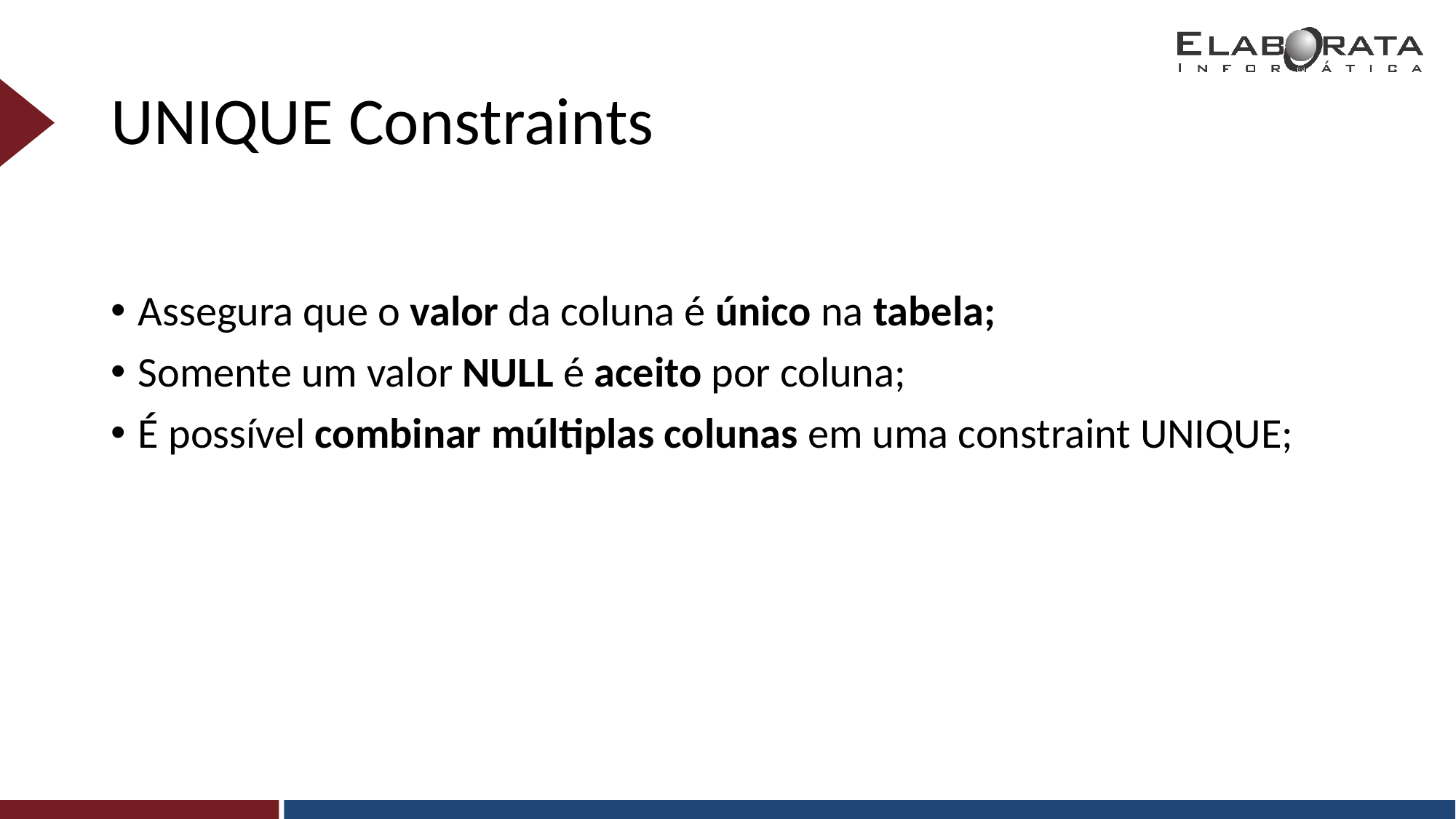

# UNIQUE Constraints

Assegura que o valor da coluna é único na tabela;
Somente um valor NULL é aceito por coluna;
É possível combinar múltiplas colunas em uma constraint UNIQUE;